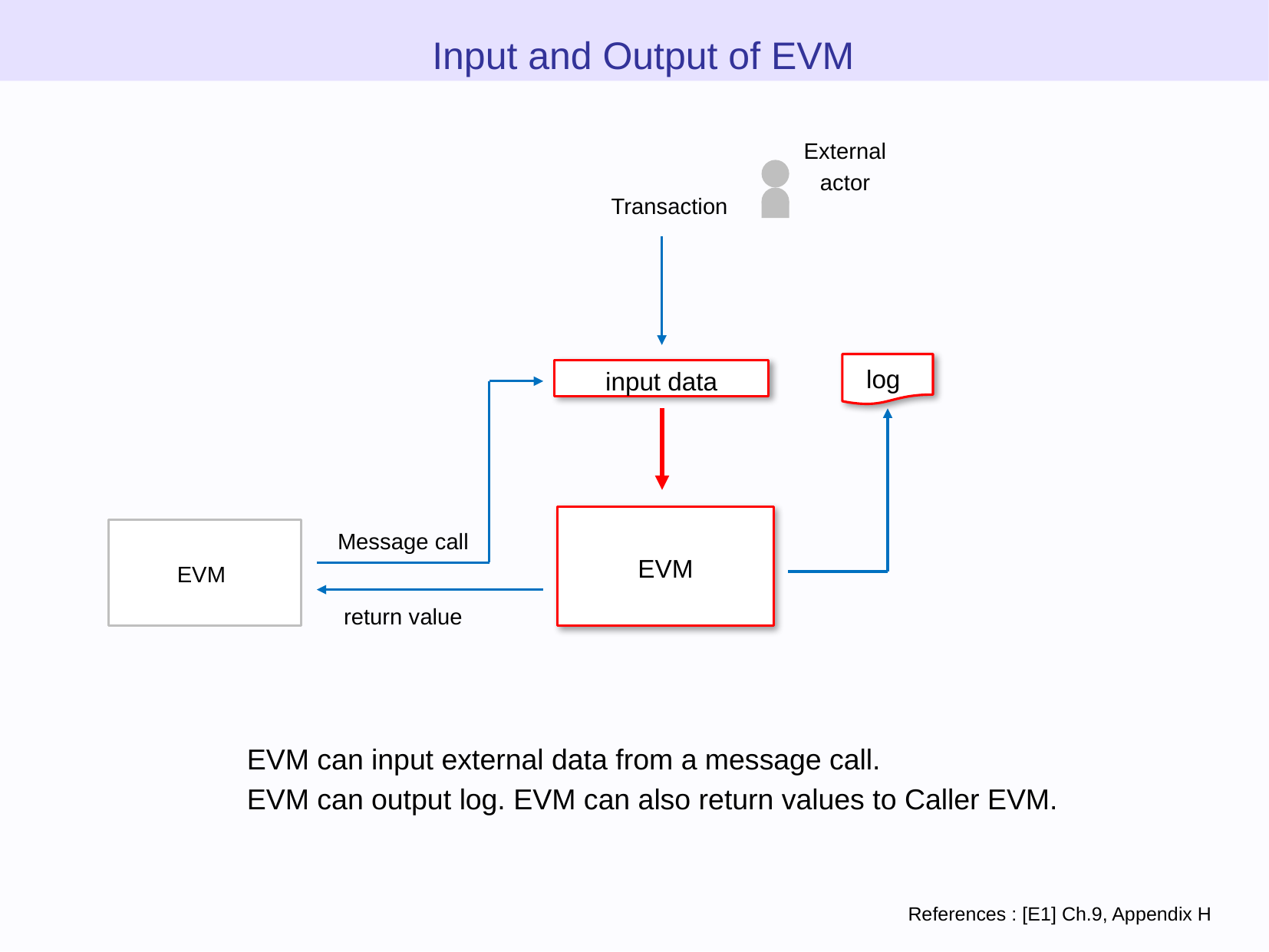

Input and Output of EVM
External actor

Transaction

log
input data

Message call

EVM
EVM
return value
EVM can input external data from a message call.
EVM can output log. EVM can also return values to Caller EVM.
References : [E1] Ch.9, Appendix H